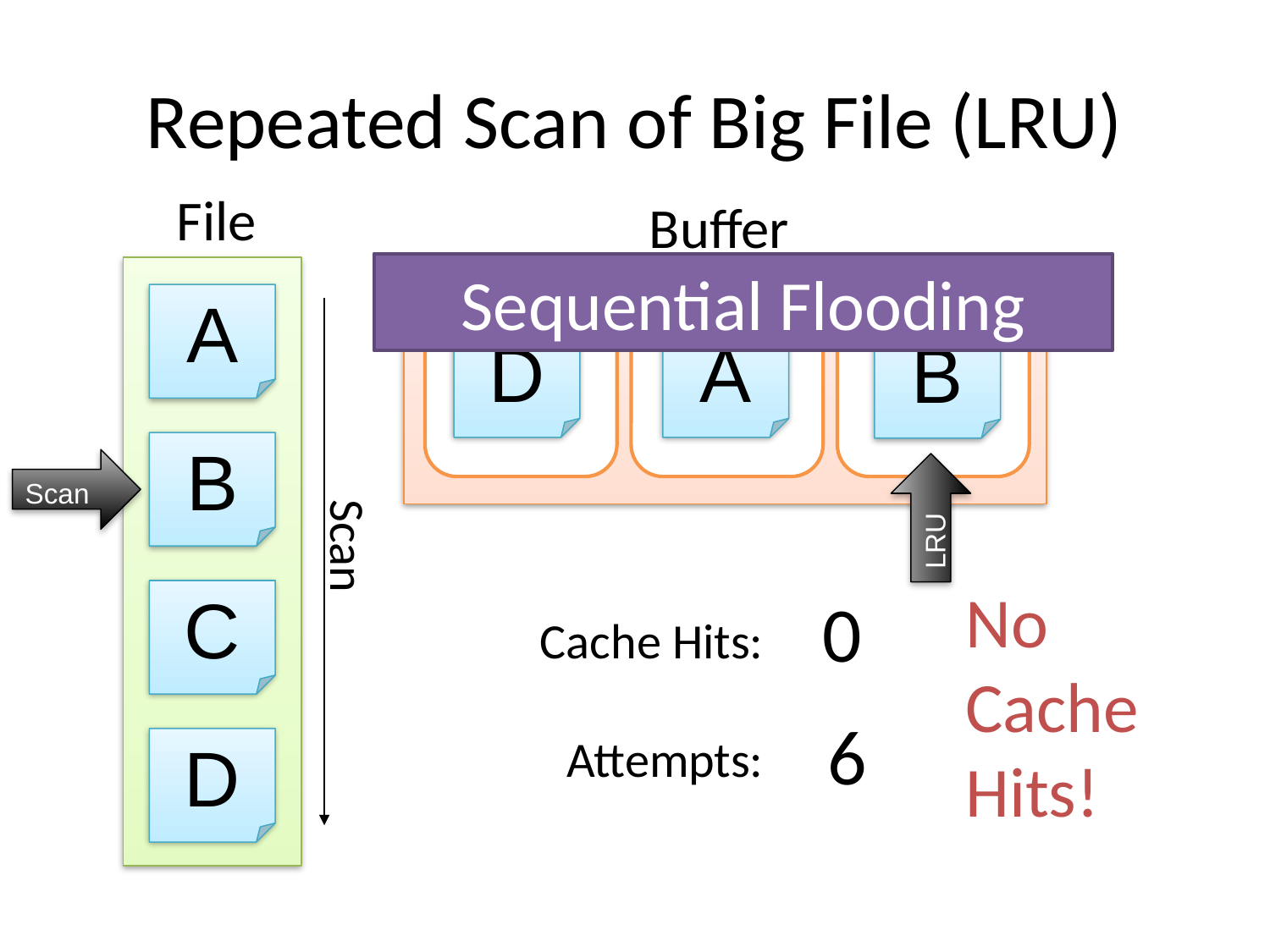

# Repeated Scan of Big File (LRU)
File
Buffer

Empty
Frame
Empty
Frame
Empty
Frame
Sequential Flooding

A
B
C
D
D
A
B
Scan
LRU
Scan
No Cache Hits!
0
Cache Hits:

Attempts:

6